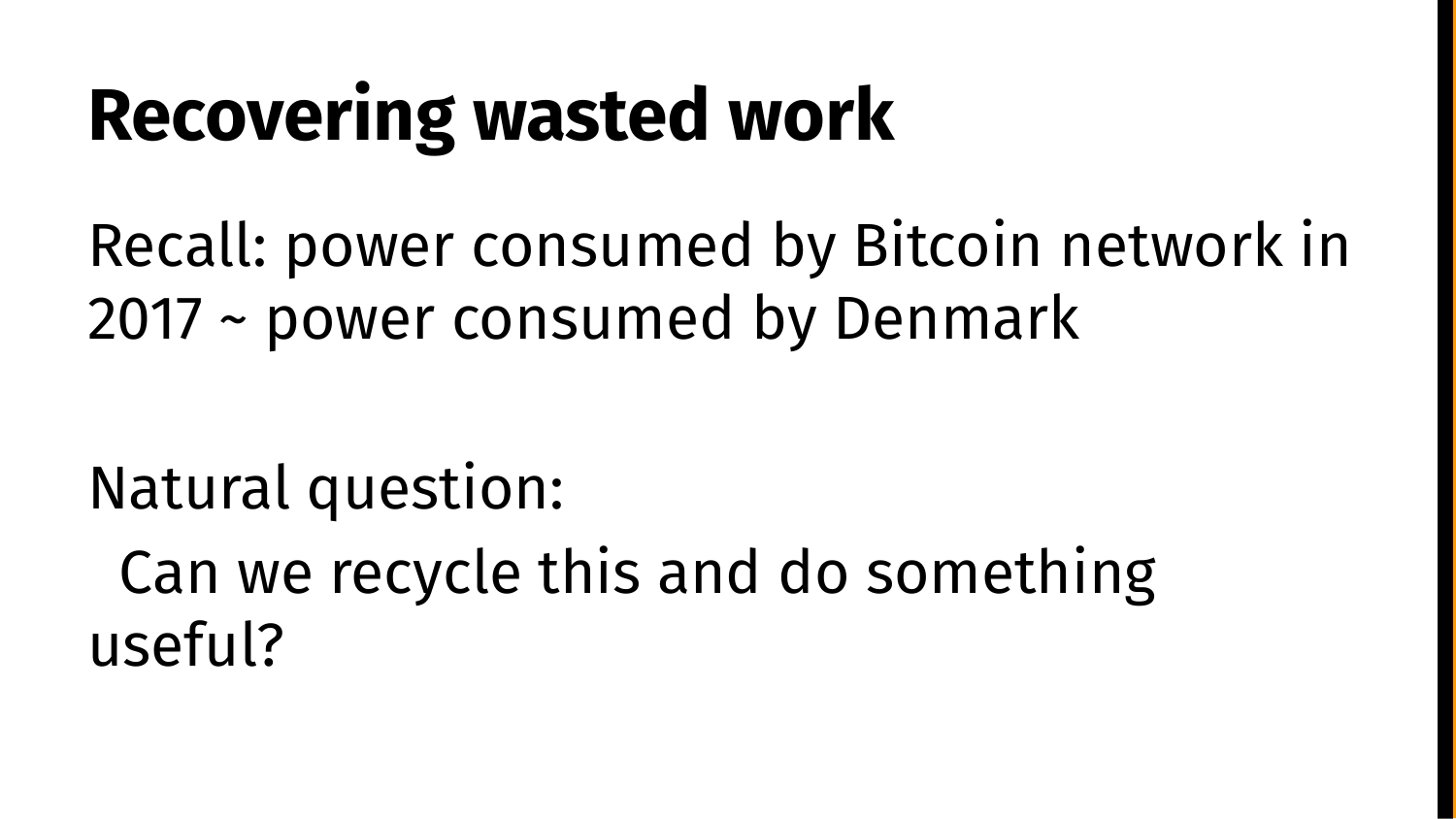

# Recovering wasted work
Recall: power consumed by Bitcoin network in 2017 ~ power consumed by Denmark

Natural question:
  Can we recycle this and do something useful?